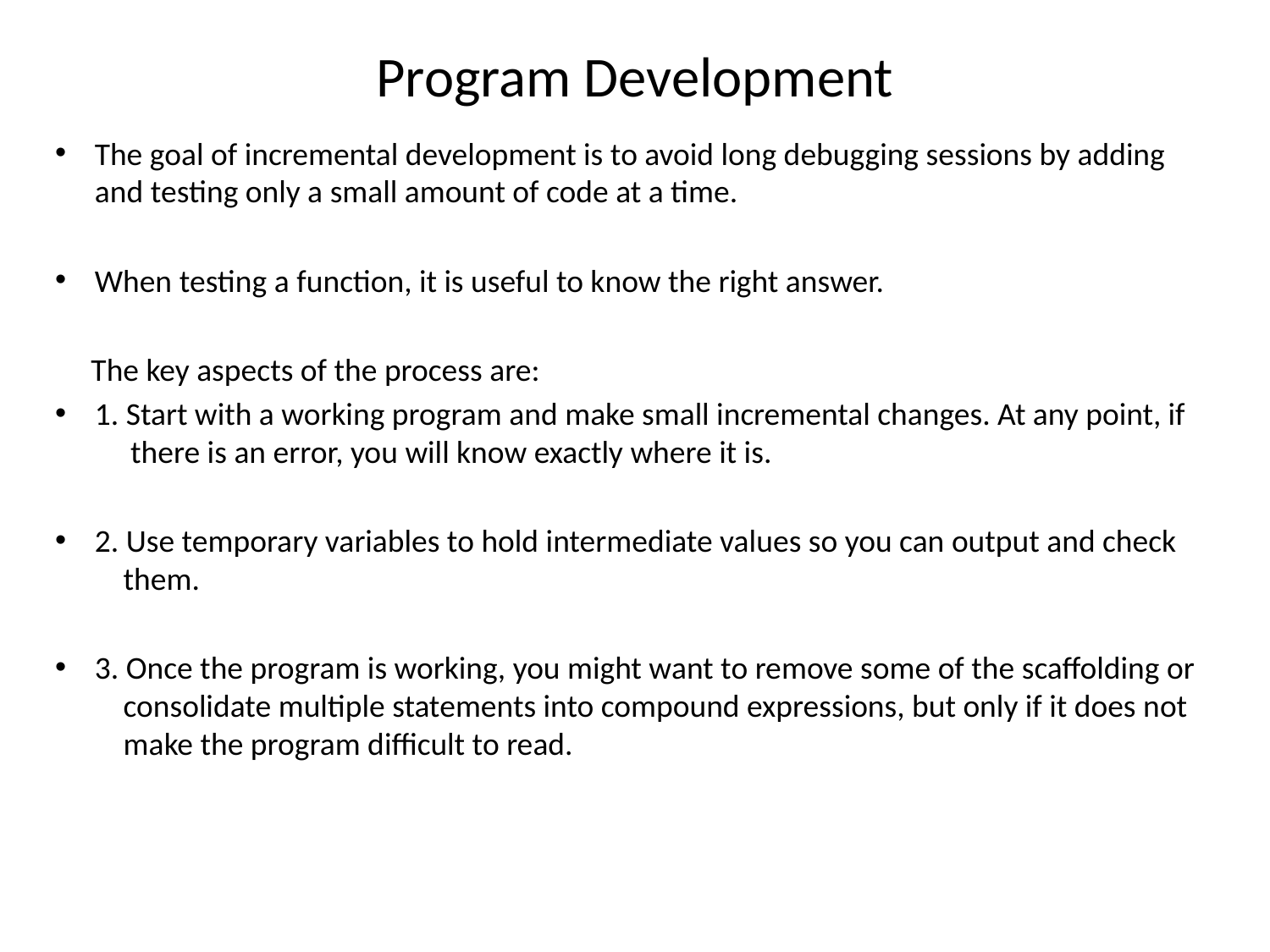

# Program Development
The goal of incremental development is to avoid long debugging sessions by adding and testing only a small amount of code at a time.

When testing a function, it is useful to know the right answer.

     The key aspects of the process are:
1. Start with a working program and make small incremental changes. At any point, if
     there is an error, you will know exactly where it is.

2. Use temporary variables to hold intermediate values so you can output and check
    them.

3. Once the program is working, you might want to remove some of the scaffolding or
    consolidate multiple statements into compound expressions, but only if it does not
    make the program difficult to read.